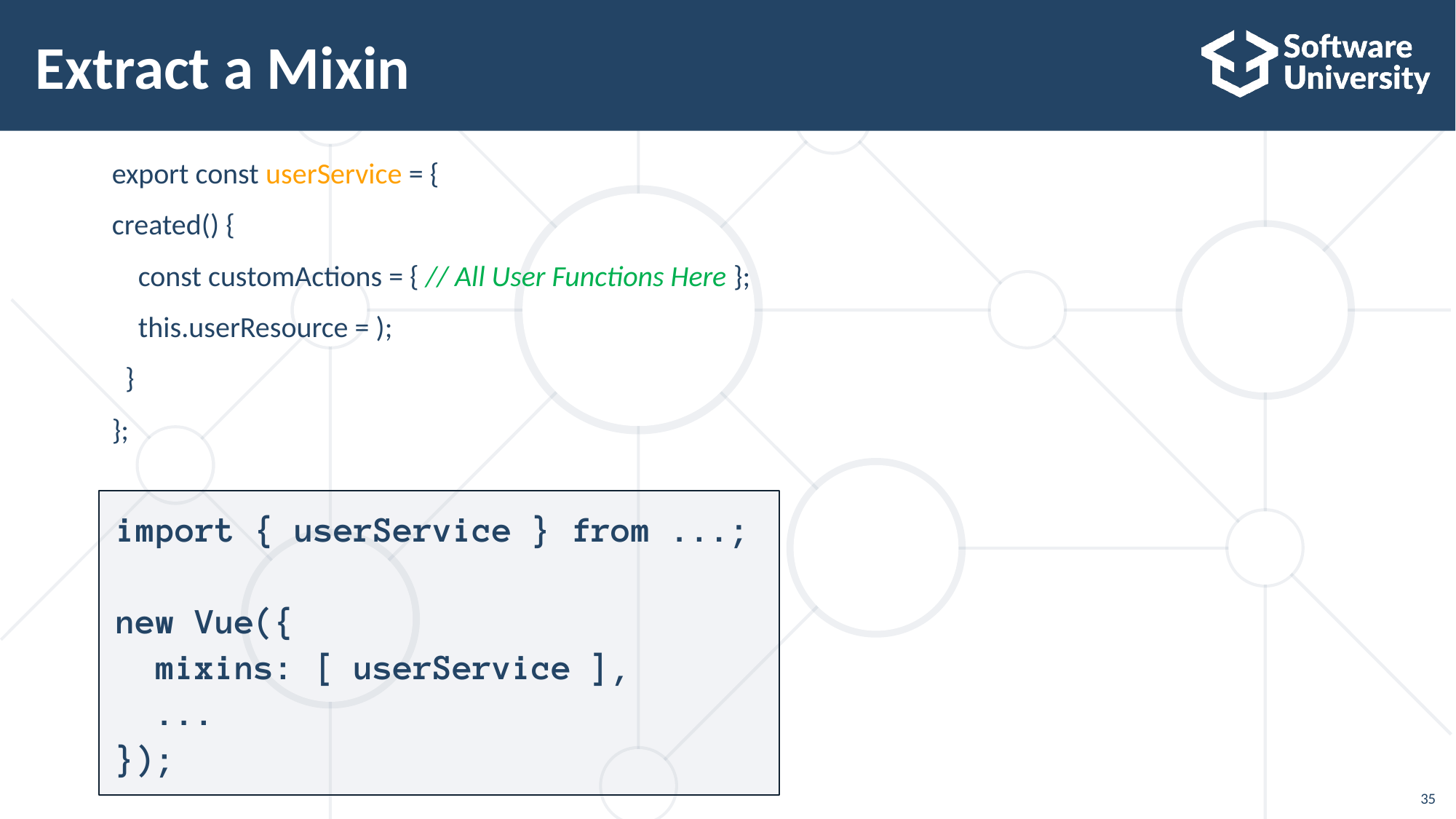

# Extract a Mixin
export const userService = {
created() {
    const customActions = { // All User Functions Here };
    this.userResource = );
  }
};
import { userService } from ...;

new Vue({
  mixins: [ userService ],
  ...
});
35